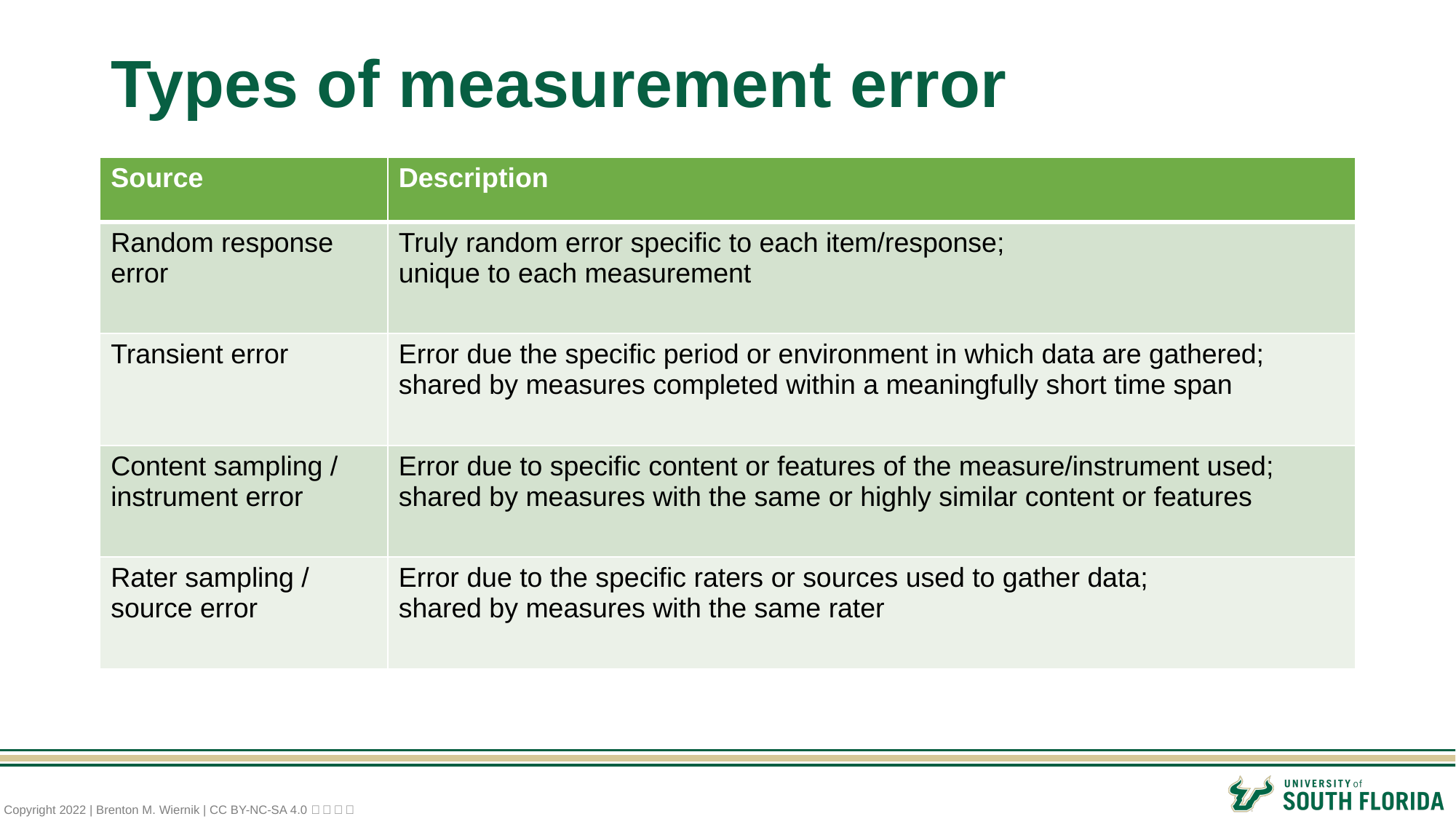

# Types of measurement error
| Source | Description |
| --- | --- |
| Random response error | Truly random error specific to each item/response; unique to each measurement |
| Transient error | Error due the specific period or environment in which data are gathered; shared by measures completed within a meaningfully short time span |
| Content sampling / instrument error | Error due to specific content or features of the measure/instrument used; shared by measures with the same or highly similar content or features |
| Rater sampling / source error | Error due to the specific raters or sources used to gather data; shared by measures with the same rater |